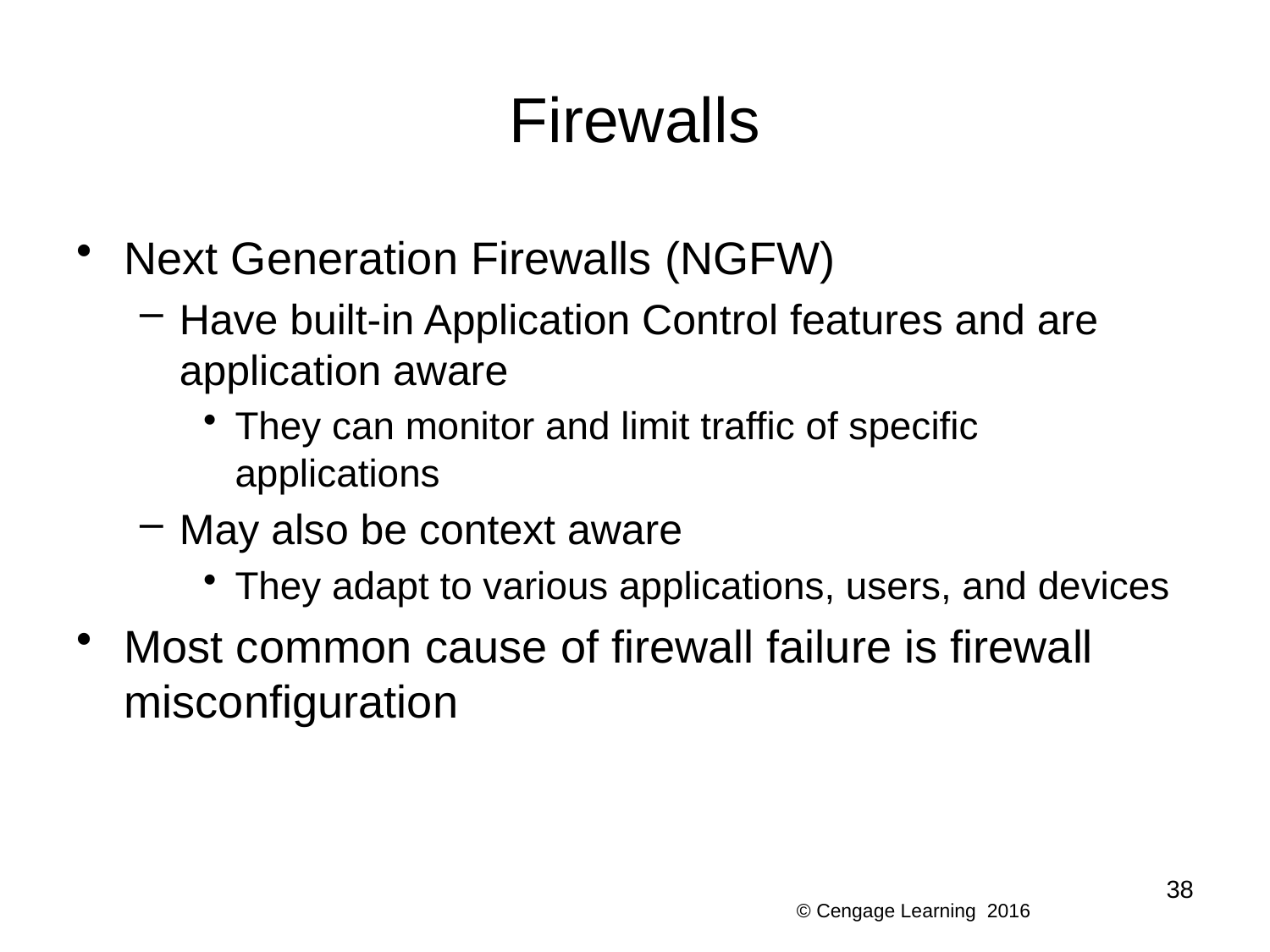

# Firewalls
Next Generation Firewalls (NGFW)
Have built-in Application Control features and are application aware
They can monitor and limit traffic of specific applications
May also be context aware
They adapt to various applications, users, and devices
Most common cause of firewall failure is firewall misconfiguration

38